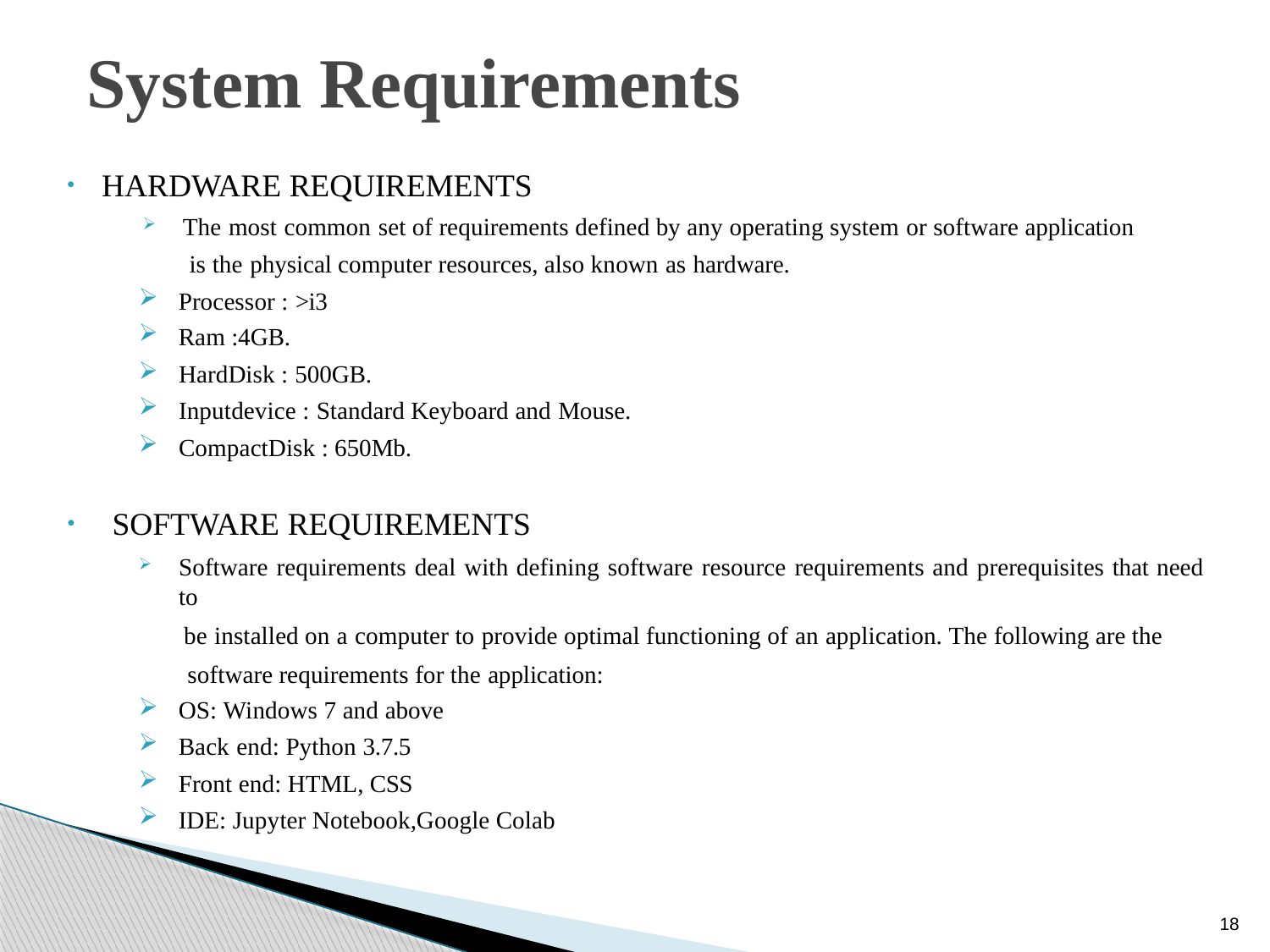

# System Requirements
HARDWARE REQUIREMENTS
The most common set of requirements defined by any operating system or software application
              is the physical computer resources, also known as hardware.
Processor : >i3
Ram :4GB.
HardDisk : 500GB.
Inputdevice : Standard Keyboard and Mouse.
CompactDisk : 650Mb.

SOFTWARE REQUIREMENTS
Software requirements deal with defining software resource requirements and prerequisites that need to
        be installed on a computer to provide optimal functioning of an application. The following are the
       software requirements for the application:
OS: Windows 7 and above
Back end: Python 3.7.5
Front end: HTML, CSS
IDE: Jupyter Notebook,Google Colab
18